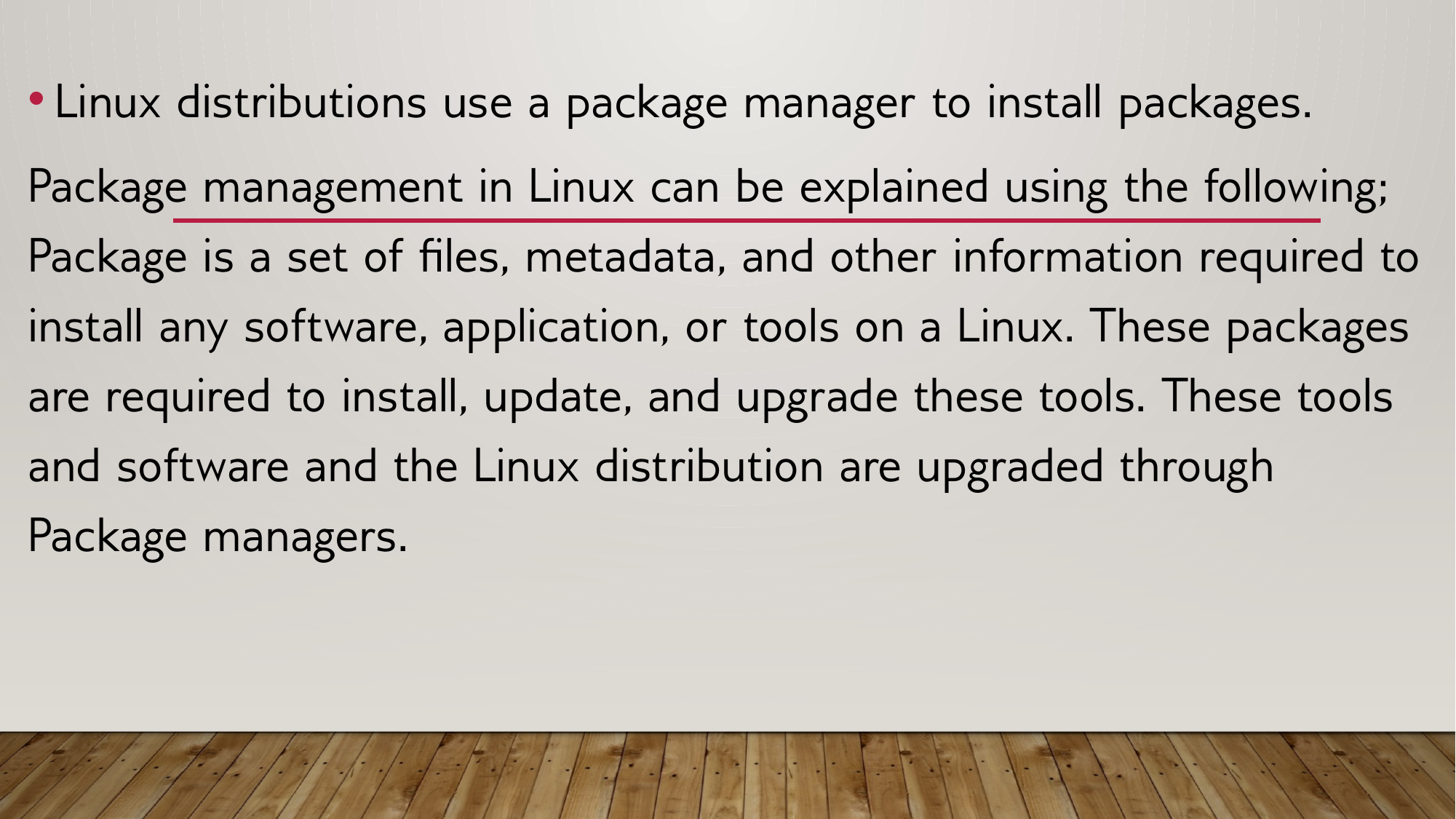

Linux distributions use a package manager to install packages.
Package management in Linux can be explained using the following; Package is a set of files, metadata, and other information required to install any software, application, or tools on a Linux. These packages are required to install, update, and upgrade these tools. These tools and software and the Linux distribution are upgraded through Package managers.